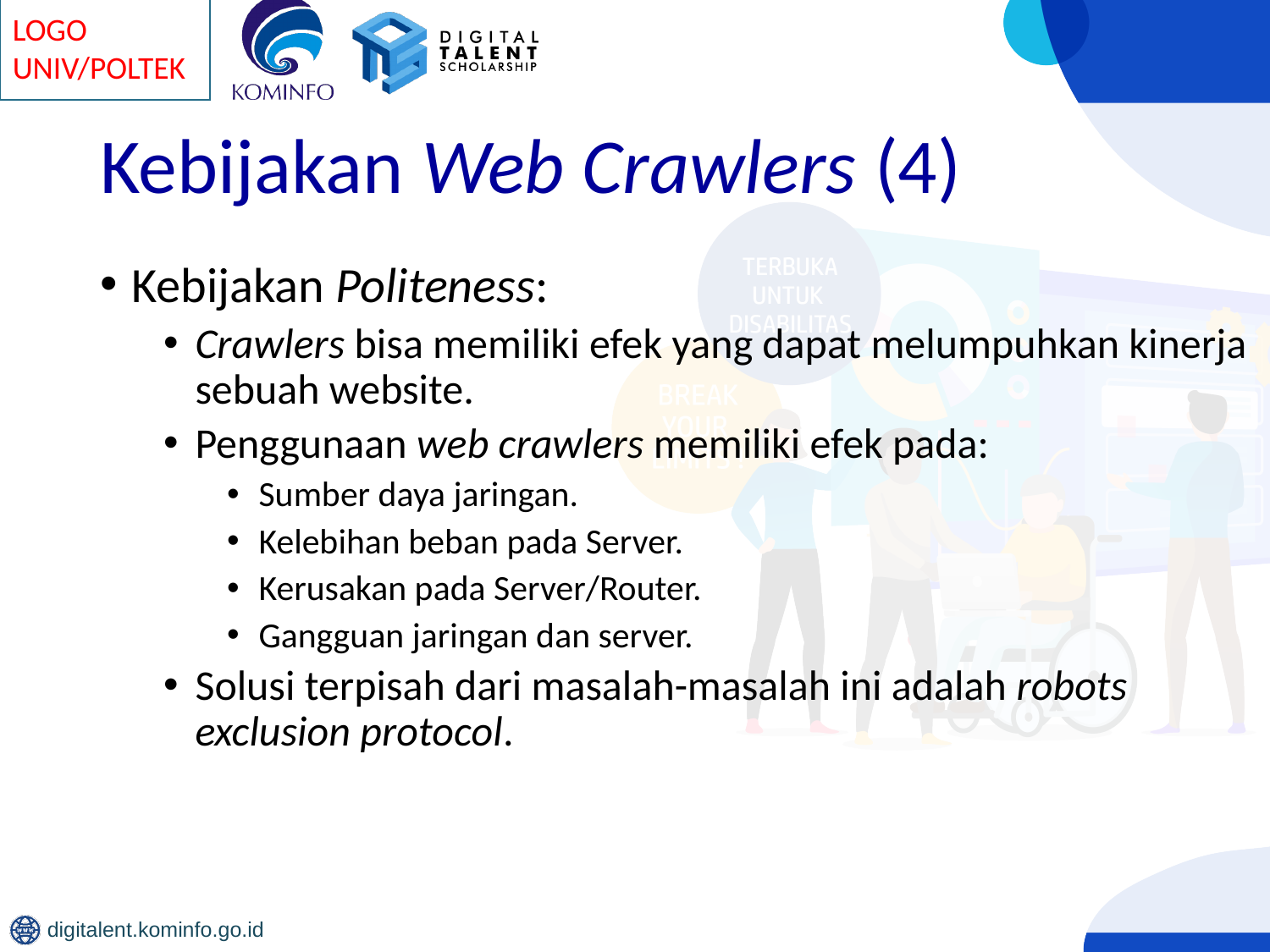

# Kebijakan Web Crawlers (4)
Kebijakan Politeness:
Crawlers bisa memiliki efek yang dapat melumpuhkan kinerja sebuah website.
Penggunaan web crawlers memiliki efek pada:
Sumber daya jaringan.
Kelebihan beban pada Server.
Kerusakan pada Server/Router.
Gangguan jaringan dan server.
Solusi terpisah dari masalah-masalah ini adalah robots exclusion protocol.